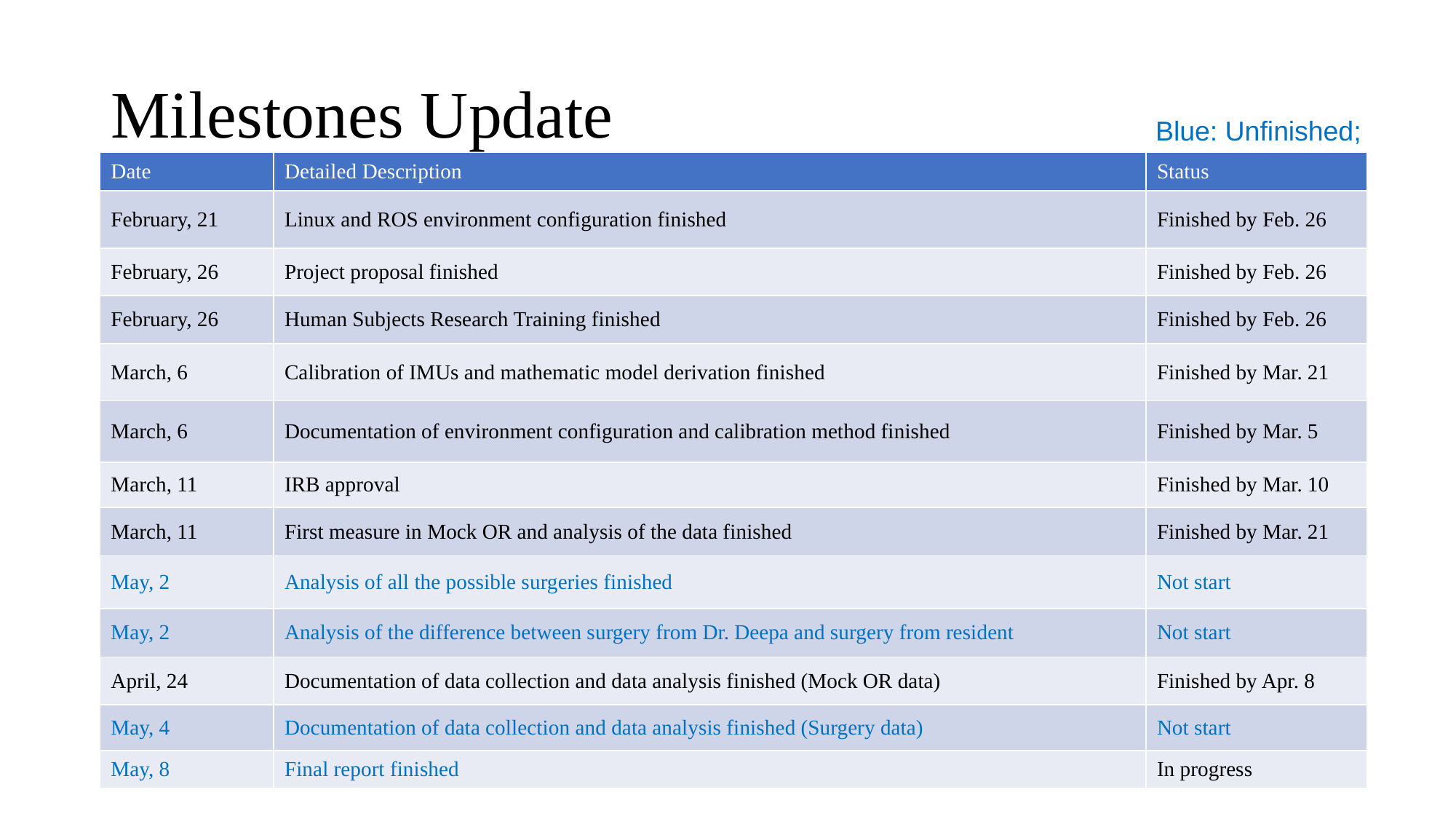

Milestones Update
Blue: Unfinished;
| Date | Detailed Description | Status |
| --- | --- | --- |
| February, 21 | Linux and ROS environment configuration finished | Finished by Feb. 26 |
| February, 26 | Project proposal finished | Finished by Feb. 26 |
| February, 26 | Human Subjects Research Training finished | Finished by Feb. 26 |
| March, 6 | Calibration of IMUs and mathematic model derivation finished | Finished by Mar. 21 |
| March, 6 | Documentation of environment configuration and calibration method finished | Finished by Mar. 5 |
| March, 11 | IRB approval | Finished by Mar. 10 |
| March, 11 | First measure in Mock OR and analysis of the data finished | Finished by Mar. 21 |
| May, 2 | Analysis of all the possible surgeries finished | Not start |
| May, 2 | Analysis of the difference between surgery from Dr. Deepa and surgery from resident | Not start |
| April, 24 | Documentation of data collection and data analysis finished (Mock OR data) | Finished by Apr. 8 |
| May, 4 | Documentation of data collection and data analysis finished (Surgery data) | Not start |
| May, 8 | Final report finished | In progress |